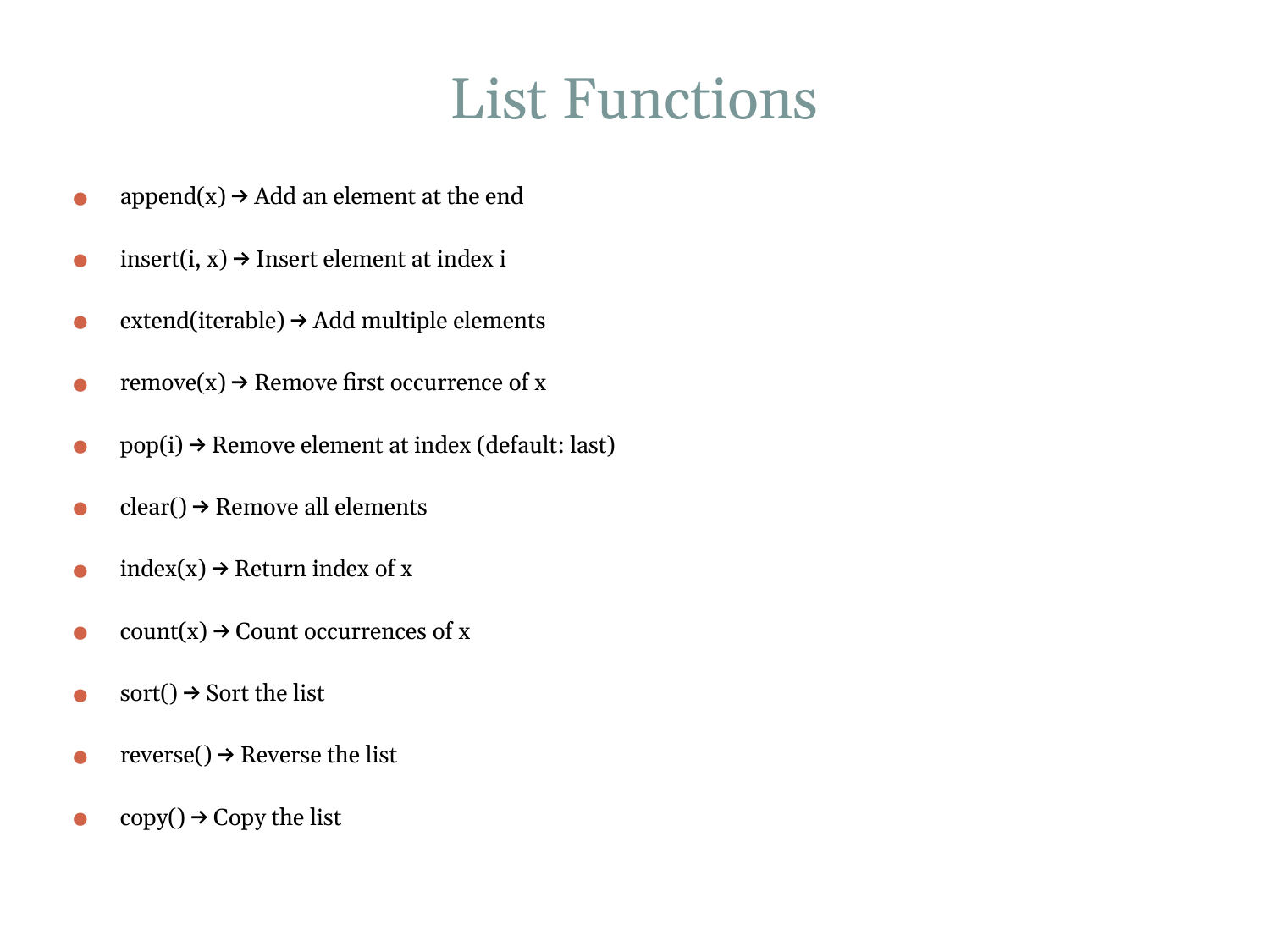

# List Functions
append(x) → Add an element at the end

insert(i, x) → Insert element at index i

extend(iterable) → Add multiple elements

remove(x) → Remove first occurrence of x

pop(i) → Remove element at index (default: last)

clear() → Remove all elements

index(x) → Return index of x

count(x) → Count occurrences of x

sort() → Sort the list

reverse() → Reverse the list

copy() → Copy the list